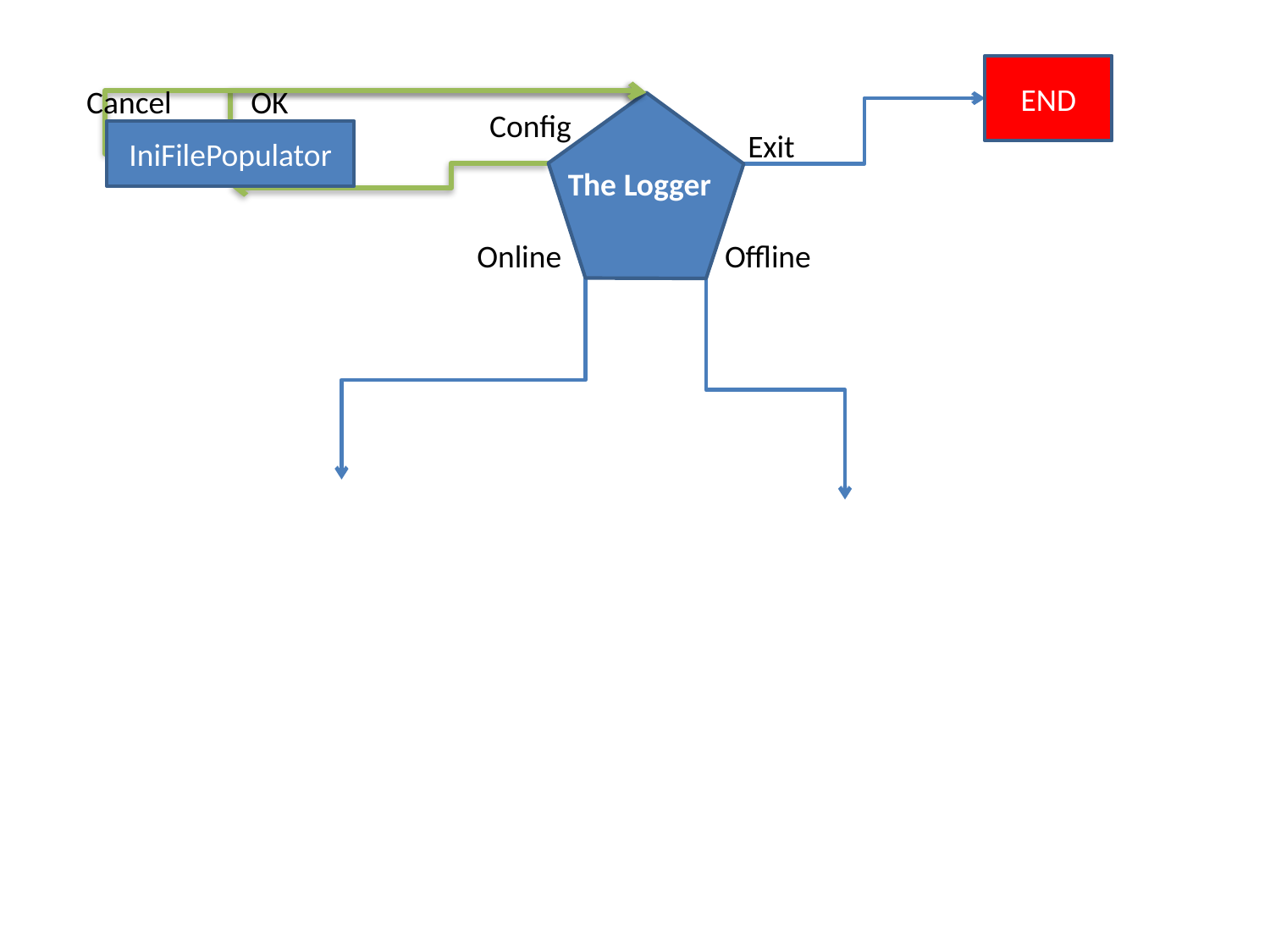

END
Cancel
OK
IniFilePopulator
Config

The Logger
Exit
Online
Offline